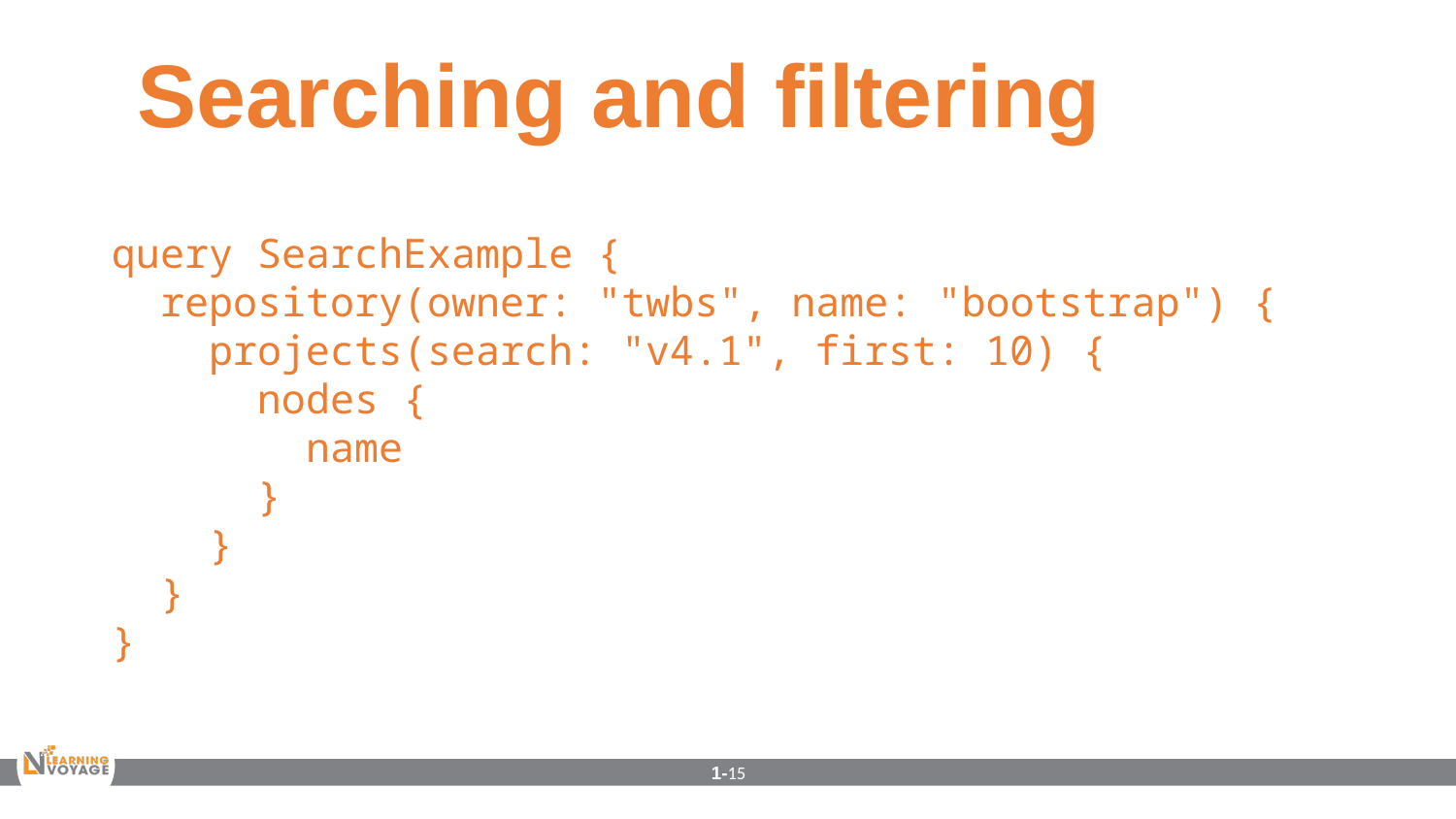

Searching and filtering
query SearchExample {
  repository(owner: "twbs", name: "bootstrap") {
    projects(search: "v4.1", first: 10) {
      nodes {
        name
      }
    }
  }
}
1-15